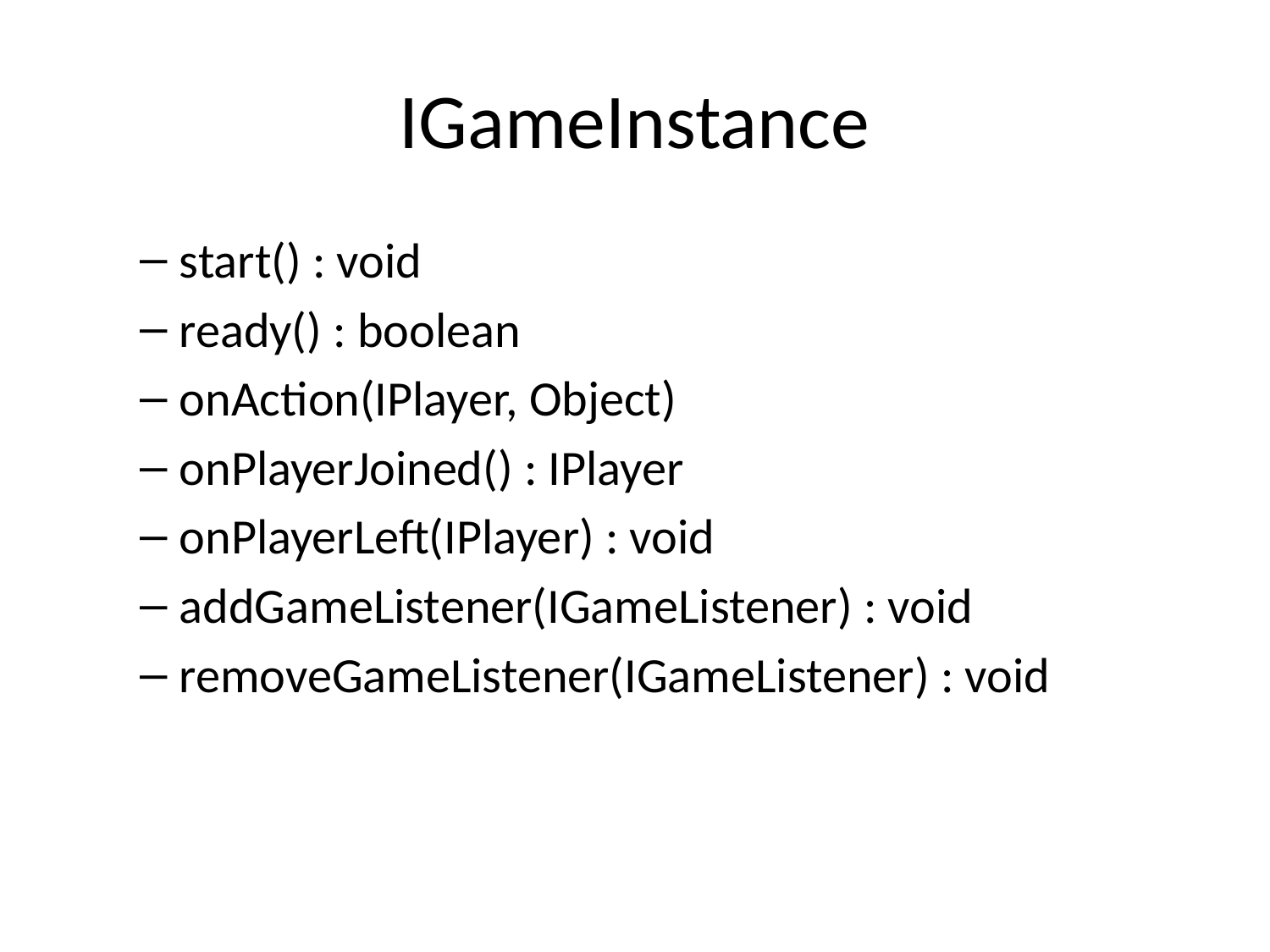

# IGameInstance
start() : void
ready() : boolean
onAction(IPlayer, Object)
onPlayerJoined() : IPlayer
onPlayerLeft(IPlayer) : void
addGameListener(IGameListener) : void
removeGameListener(IGameListener) : void